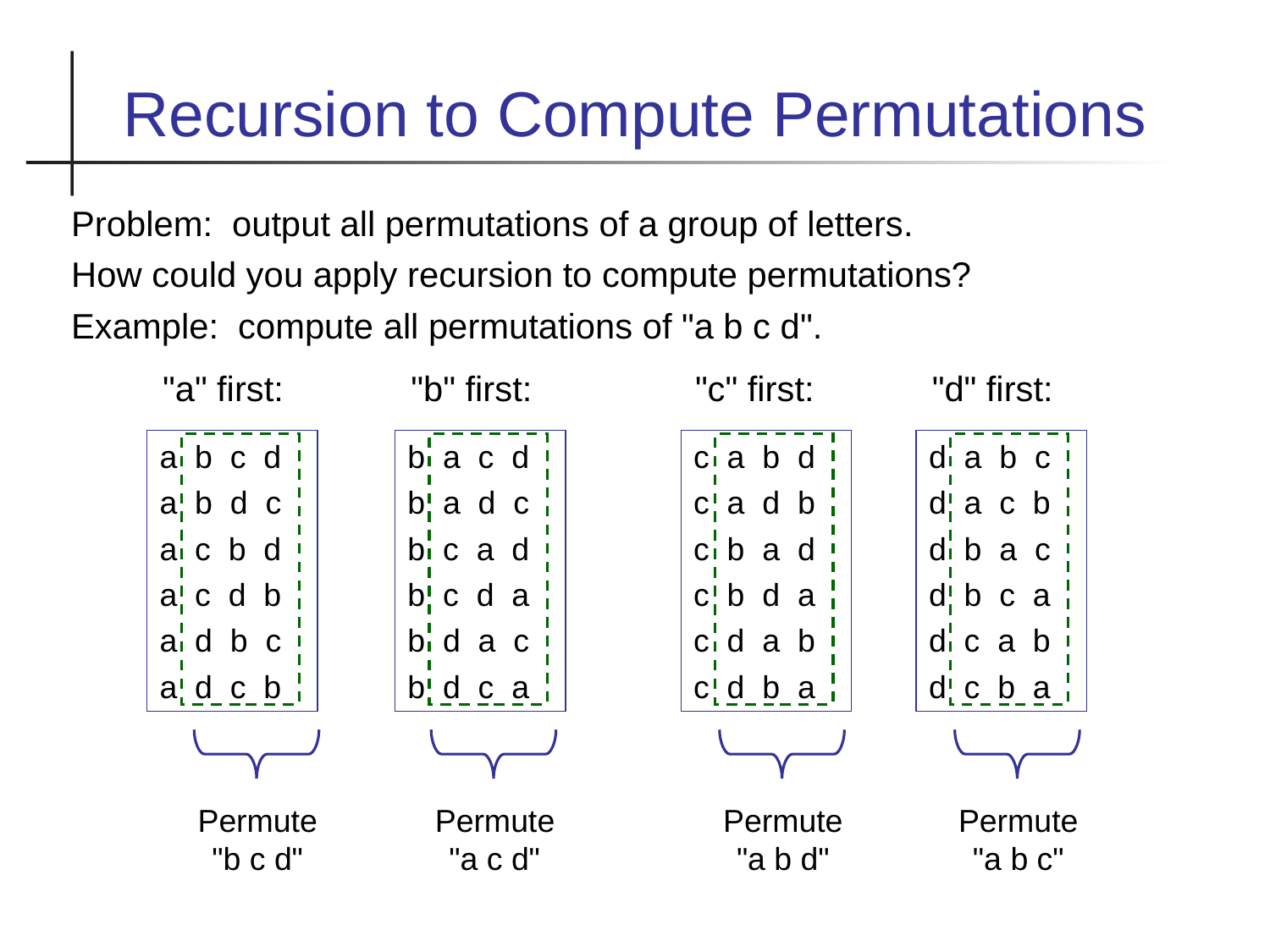

Recursion to Compute Permutations
Problem:  output all permutations of a group of letters.
How could you apply recursion to compute permutations?
Example:  compute all permutations of "a b c d".

"a" first:
"b" first:
"c" first:
"d" first:
a  b  c  d
a  b  d  c
a  c  b  d
a  c  d  b
a  d  b  c
a  d  c  b
b  a  c  d
b  a  d  c
b  c  a  d
b  c  d  a
b  d  a  c
b  d  c  a
c  a  b  d
c  a  d  b
c  b  a  d
c  b  d  a
c  d  a  b
c  d  b  a
d  a  b  c
d  a  c  b
d  b  a  c
d  b  c  a
d  c  a  b
d  c  b  a

Permute
"b c d"
Permute
"a c d"
Permute
"a b d"
Permute
"a b c"